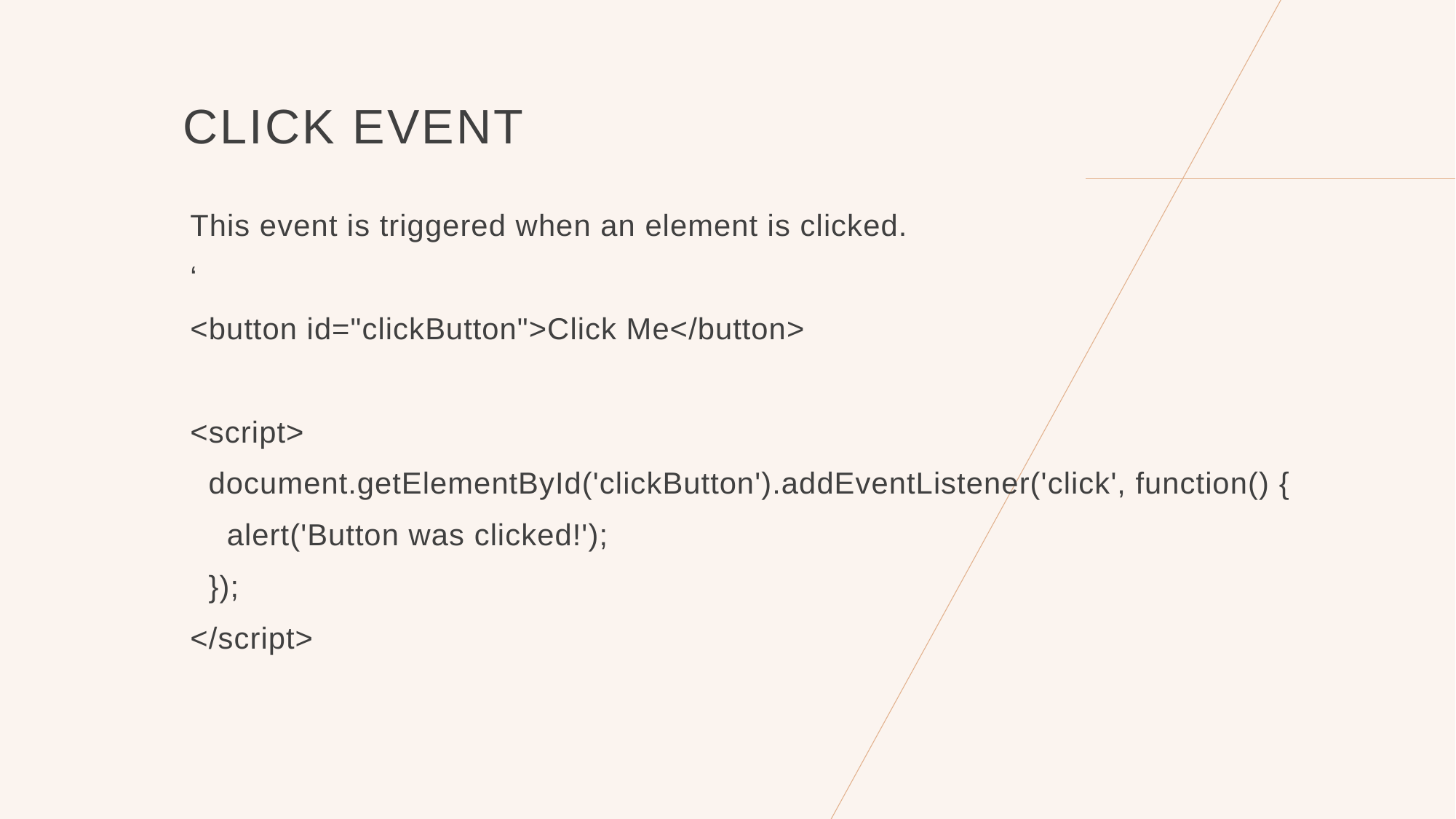

# Click Event
This event is triggered when an element is clicked.
‘
<button id="clickButton">Click Me</button>

<script>
  document.getElementById('clickButton').addEventListener('click', function() {
    alert('Button was clicked!');
  });
</script>